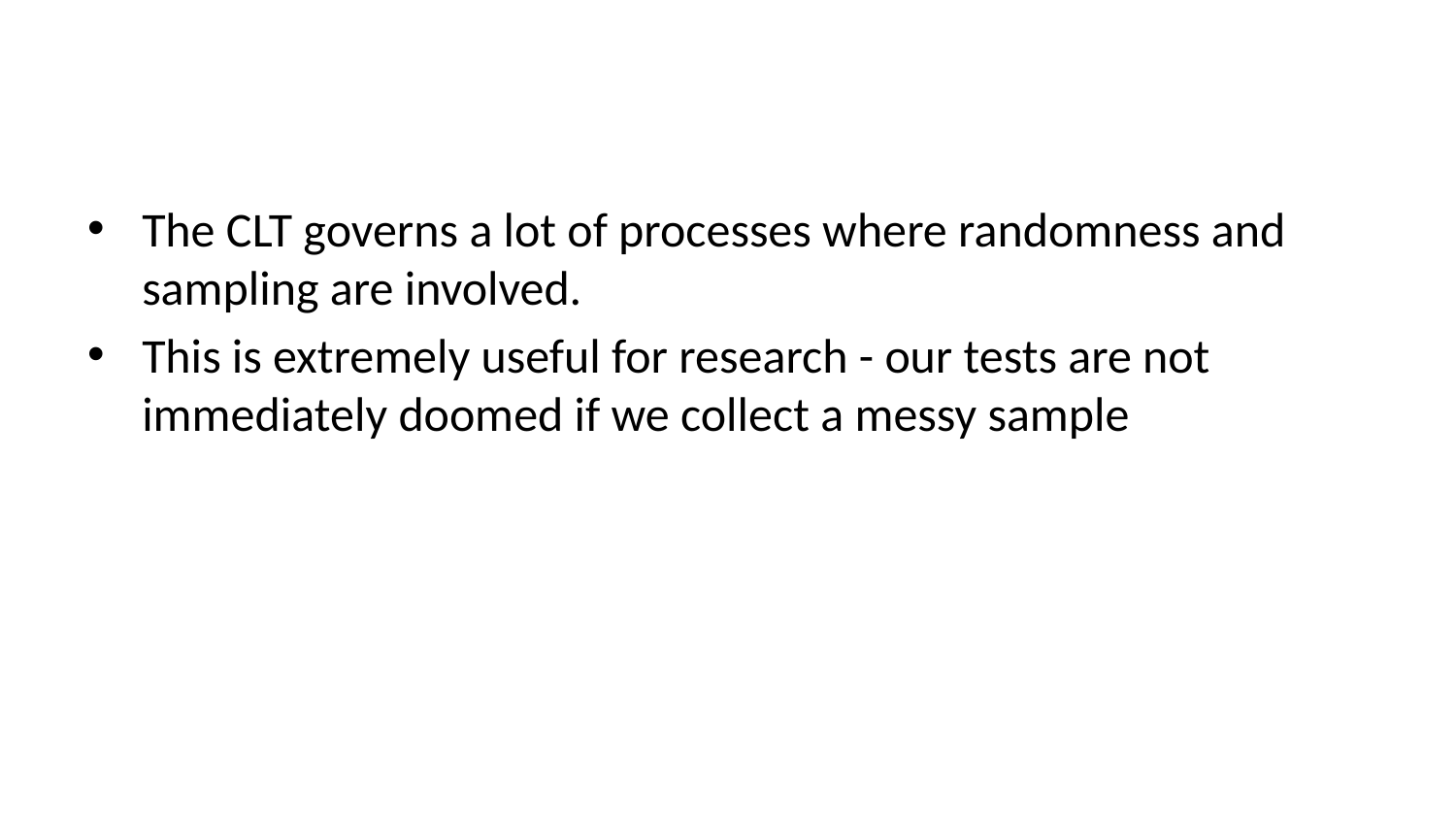

The CLT governs a lot of processes where randomness and sampling are involved.
This is extremely useful for research - our tests are not immediately doomed if we collect a messy sample